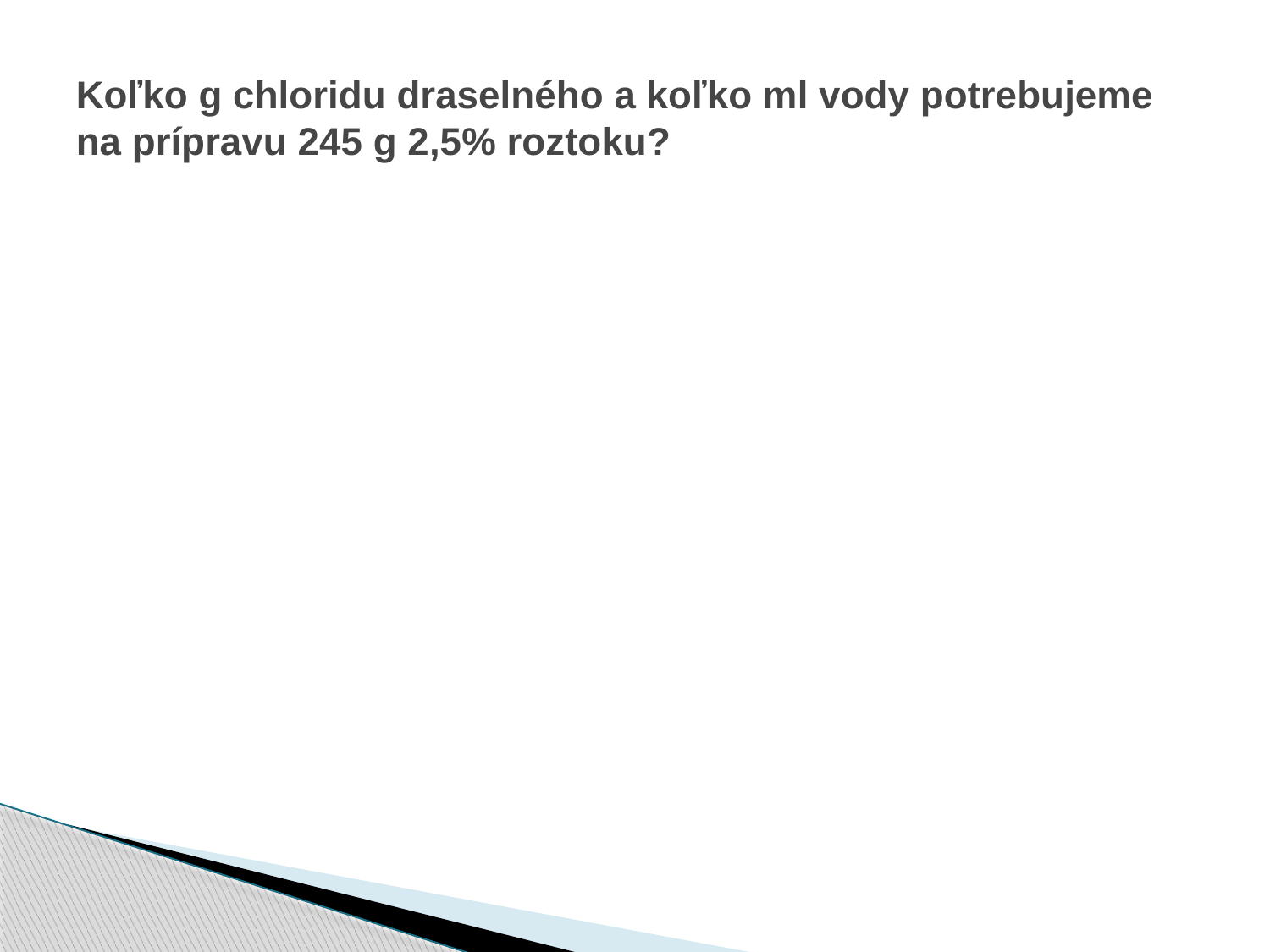

# Koľko g chloridu draselného a koľko ml vody potrebujeme na prípravu 245 g 2,5% roztoku?